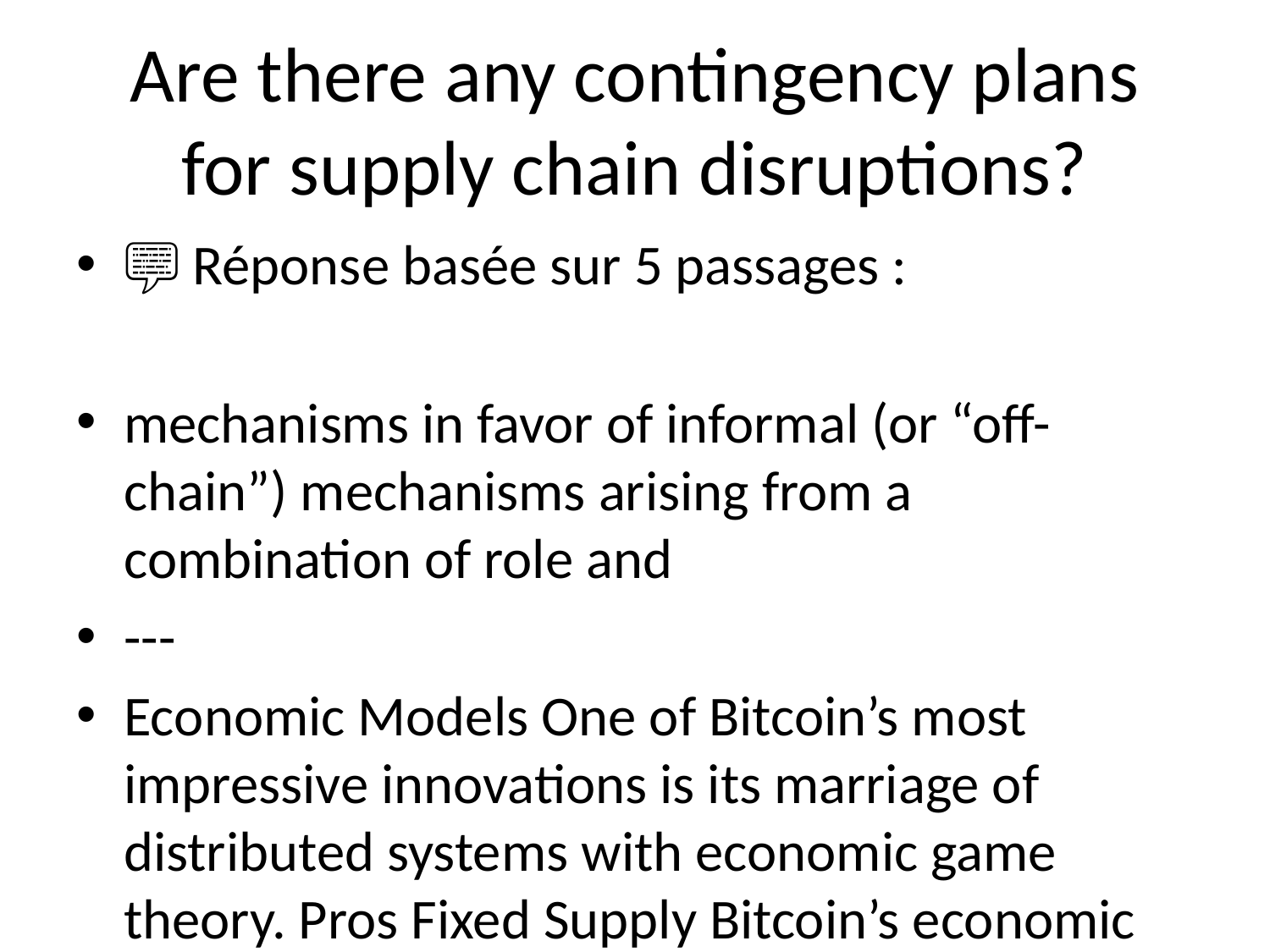

# Are there any contingency plans for supply chain disruptions?
💬 Réponse basée sur 5 passages :

mechanisms in favor of informal (or “off-chain”) mechanisms arising from a combination of role and
---
Economic Models One of Bitcoin’s most impressive innovations is its marriage of distributed systems with economic game theory. Pros Fixed Supply Bitcoin’s economic model is simple. There will only ever be 21 million Bitcoin in existence. This number is set in code. With only 21M to circulate among 7.5B people around the world, there is not enough Bitcoin to go around. This scarcity is one of most important drivers of Bitcoin’s value. Decreasing Block Reward Bitcoin’ distribution scheme, pictured below, further enforces this sense of scarcity. The Bitcoin block mining reward halves every 210,000 blocks (approximately every ~4 years.) In its early days, the Bitcoin block reward was 50 coins. Now, the reward is 12.5, and will further decrease to 6.25 coins in May 2020. Bitcoin’s decreasing rate of distribution means that, even as awareness of the currency grows, there is less to actually mine. Cons Inverted Means Uneven Bitcoin’s inverted distribution model (less people earning more in the beginning, and more people earn less today) is one of the primary contributors to its uneven distribution. With so much Bitcoin in the hands of a few early adopters, new miners are “burning” more energy for less bitcoin. Hoarding Inhibits Use As A Medium Of Exchange Although Bitcoin was released as a “peer to peer electronic cash” system, the relative scarcity of Bitcoin has impeded Bitcoin’s goal of serving as a medium exchange. Bitcoin’s scarcity has led to its perception as a form of “digital gold” or a digital store of value. The result of this perception is that many Bitcoin holders are unwilling to spend Bitcoin on day-to-day expenses. The Pi Economic Model Pi, on the other hand, seeks to strike a balance between creating a sense of scarcity for Pi, while still ensuring that a large amount does not
---
allowing the protocol to grow dramatically in scale and value since its inception. However, there have also been some challenges. The economic concentration of Bitcoin has led to a concentration of political power. The result is that everyday people can get caught in the middle of destructive battles between massive holders of Bitcoin. One of the most recent examples of this challenge has been the ongoing battle between Bitcoin and Bitcoin Cash. These civil wars can end in a fork where or where the blockchain. For token holders, hard forks are inflationary and can threaten the value of their holdings.
---
hour before they can be sure that a transaction is considered final. SCP guarantees safety, which means
---
Phase 1 - Design, Distribution, Trust Graph Bootstrap. The Pi server is operating as a faucet emulating the behavior of the decentralized system as it will function once its live. During this phase improvements in the user experience and behavior are possible and relatively easy to make compared to the stable phase of the main net. All minting of coins to users will be migrated to the live net once it launches. In other words, the livenet will pre-mint in its genesis block all account holder balances generated during Phase 1, and continue operating just like the current system but fully decentralized. Pi is not listed on exchanges during this phase and it is impossible to “buy” Pi with any other currency. Phase 2 - Testnet Before we launch the main net, the Node software will be deployed on a test net. The test net will use